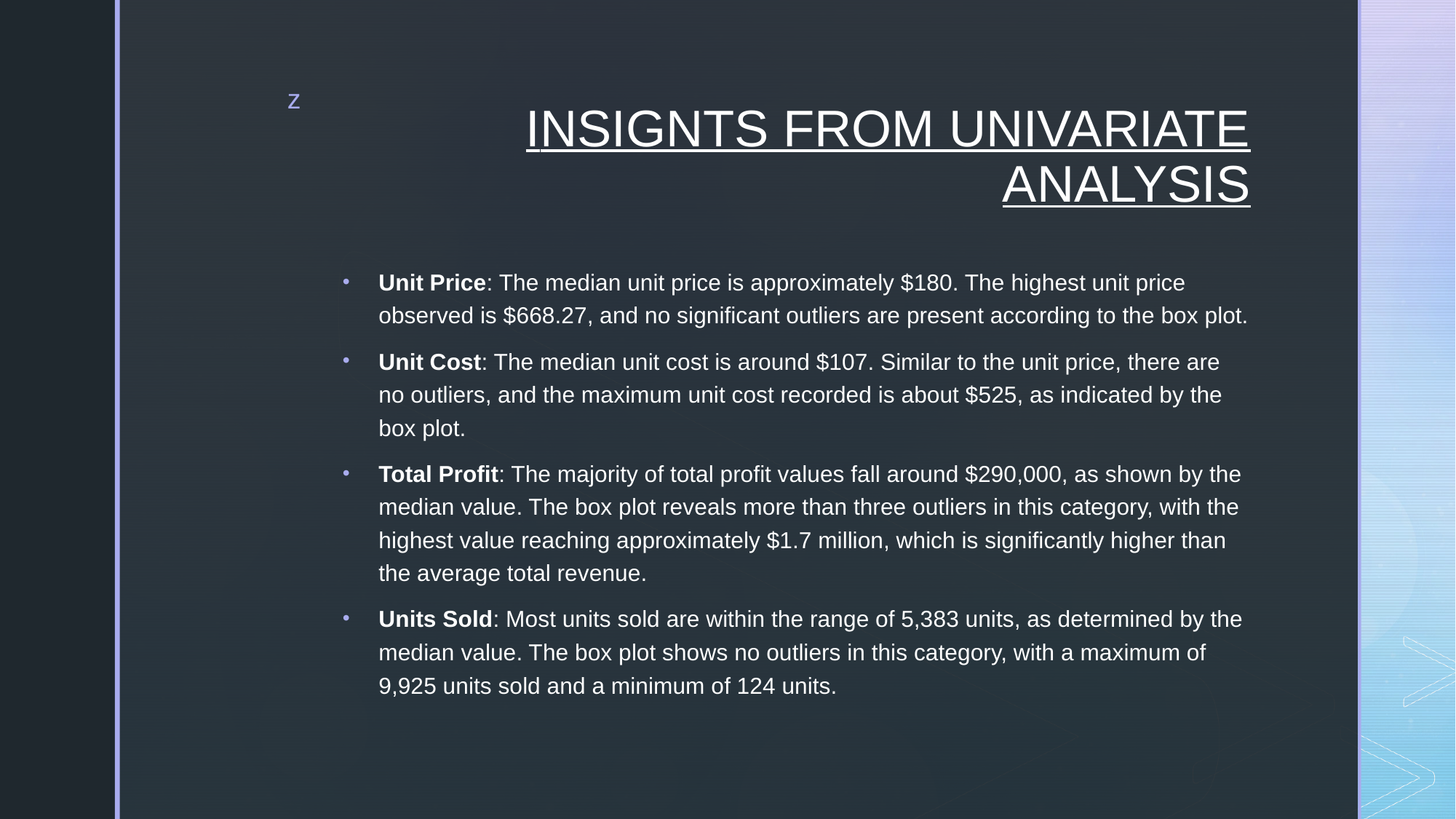

# INSIGNTS FROM UNIVARIATE ANALYSIS
Unit Price: The median unit price is approximately $180. The highest unit price observed is $668.27, and no significant outliers are present according to the box plot.
Unit Cost: The median unit cost is around $107. Similar to the unit price, there are no outliers, and the maximum unit cost recorded is about $525, as indicated by the box plot.
Total Profit: The majority of total profit values fall around $290,000, as shown by the median value. The box plot reveals more than three outliers in this category, with the highest value reaching approximately $1.7 million, which is significantly higher than the average total revenue.
Units Sold: Most units sold are within the range of 5,383 units, as determined by the median value. The box plot shows no outliers in this category, with a maximum of 9,925 units sold and a minimum of 124 units.